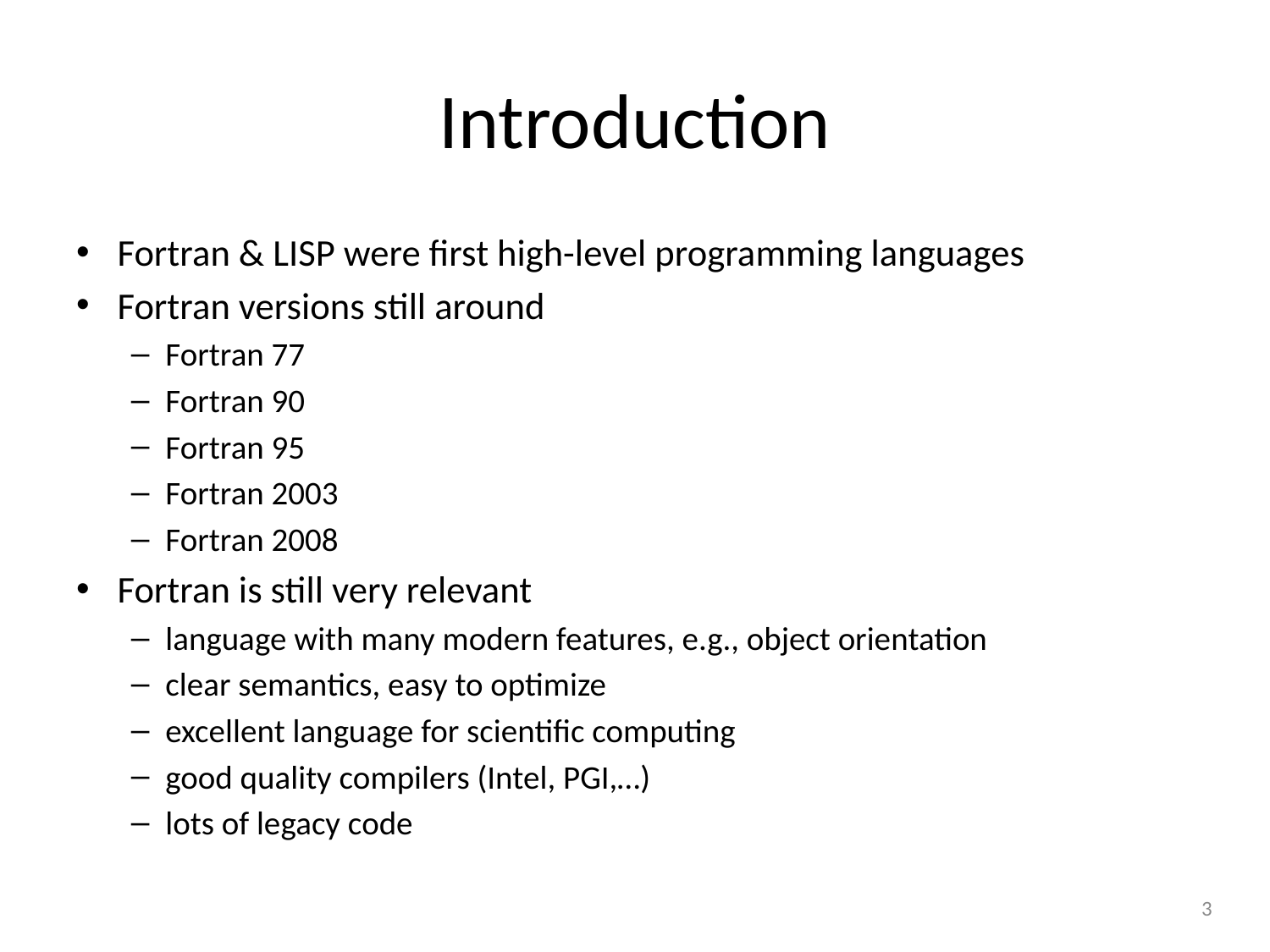

# Introduction
Fortran & LISP were first high-level programming languages
Fortran versions still around
Fortran 77
Fortran 90
Fortran 95
Fortran 2003
Fortran 2008
Fortran is still very relevant
language with many modern features, e.g., object orientation
clear semantics, easy to optimize
excellent language for scientific computing
good quality compilers (Intel, PGI,…)
lots of legacy code
3